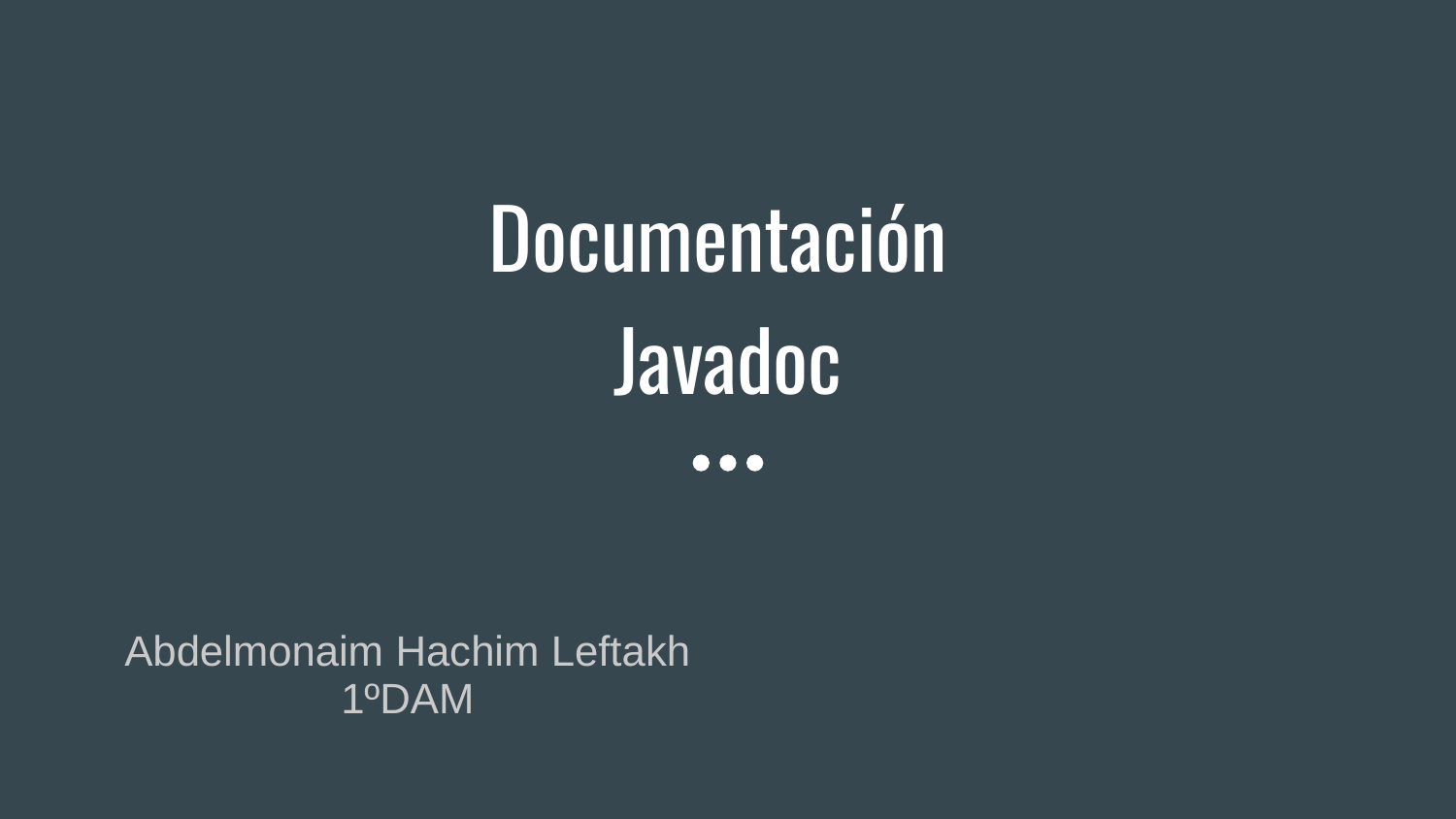

# Documentación
Javadoc
Abdelmonaim Hachim Leftakh
1ºDAM